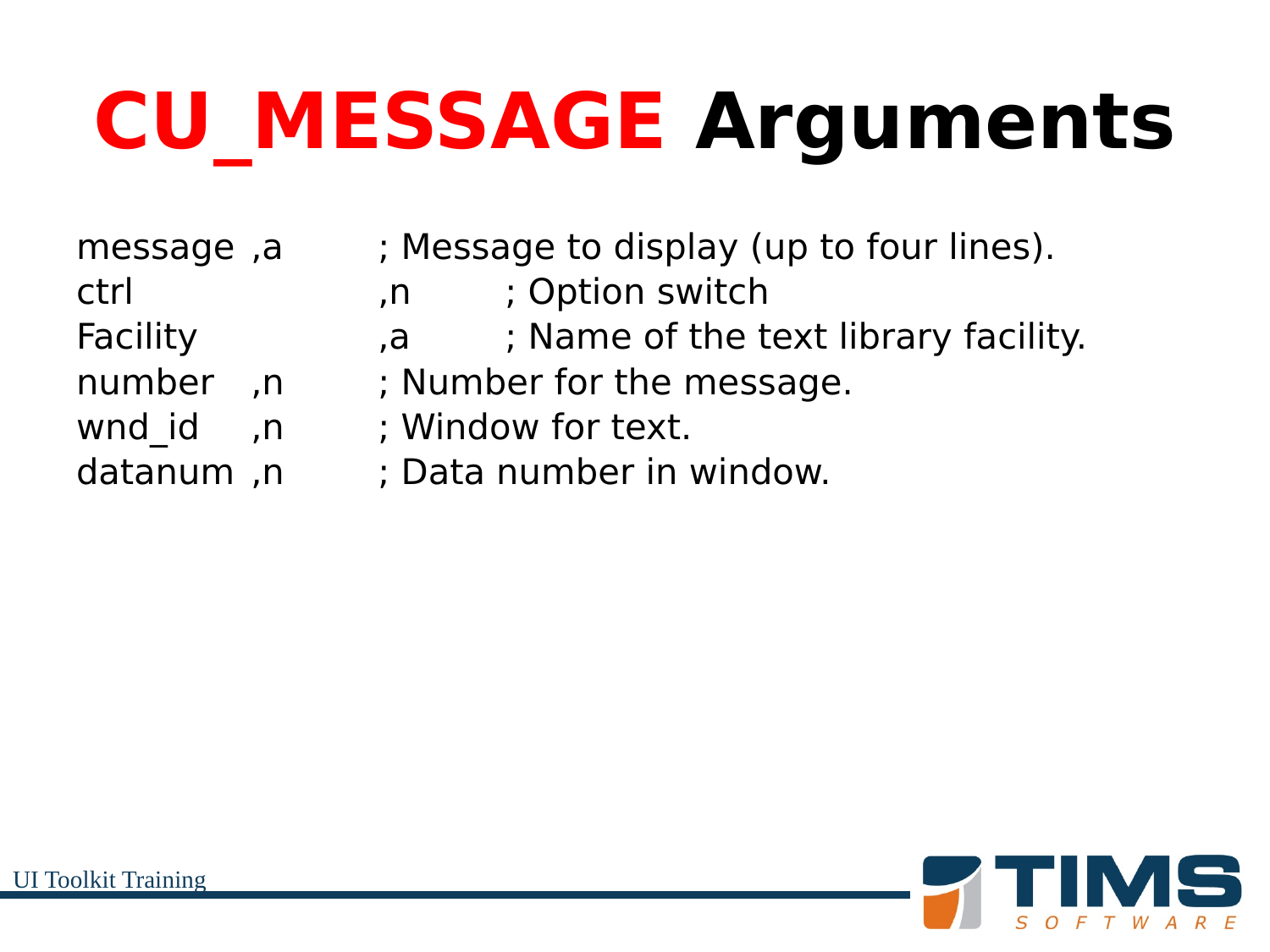

# CU_MESSAGE Arguments
message	,a	; Message to display (up to four lines).
ctrl		,n	; Option switch
Facility		,a	; Name of the text library facility.
number	,n	; Number for the message.
wnd_id	,n	; Window for text.
datanum	,n	; Data number in window.

UI Toolkit Training